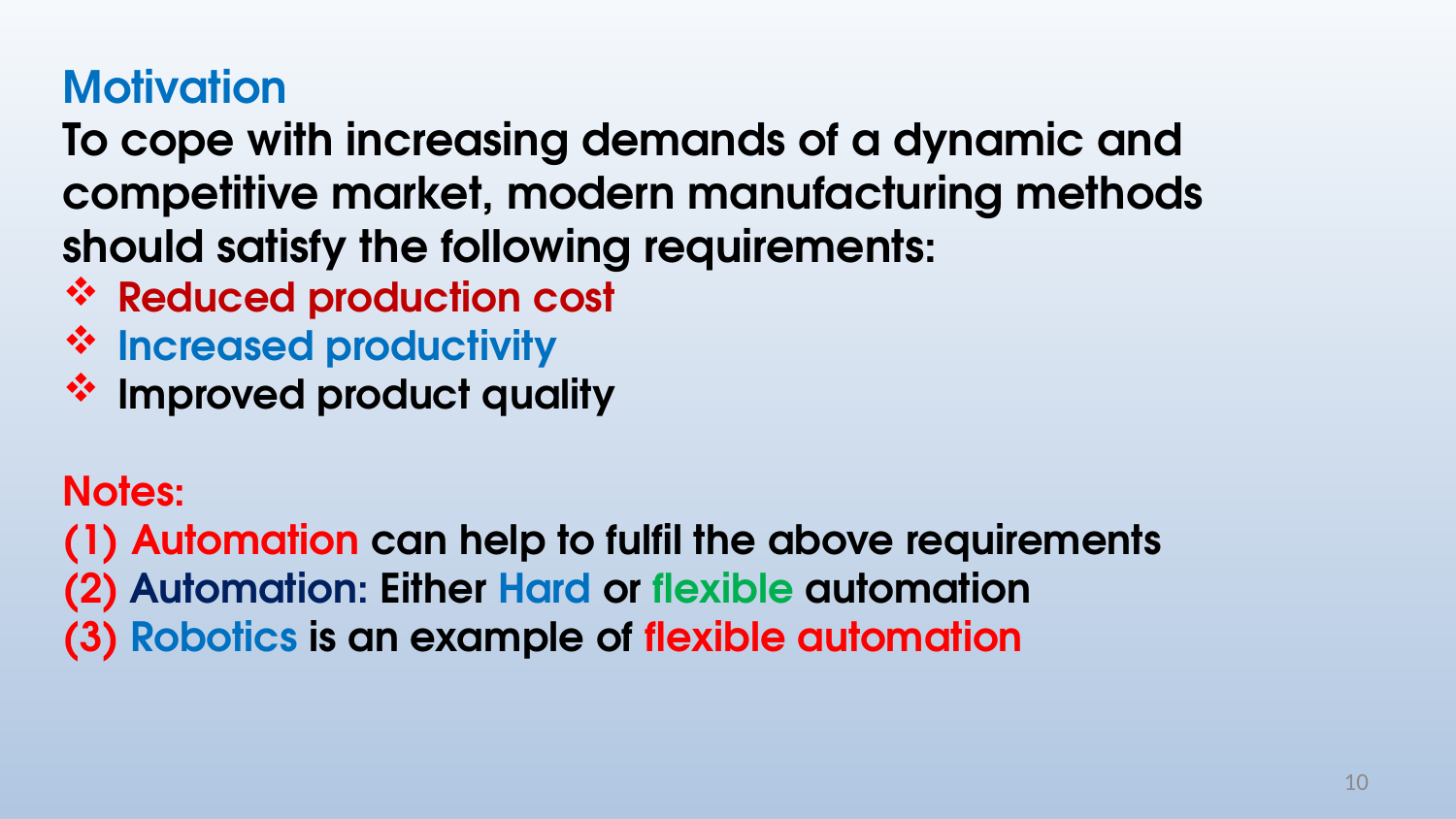

Motivation
To cope with increasing demands of a dynamic and competitive market, modern manufacturing methods should satisfy the following requirements:
Reduced production cost
Increased productivity
Improved product quality

Notes:
(1) Automation can help to fulfil the above requirements
(2) Automation: Either Hard or flexible automation
(3) Robotics is an example of flexible automation

10